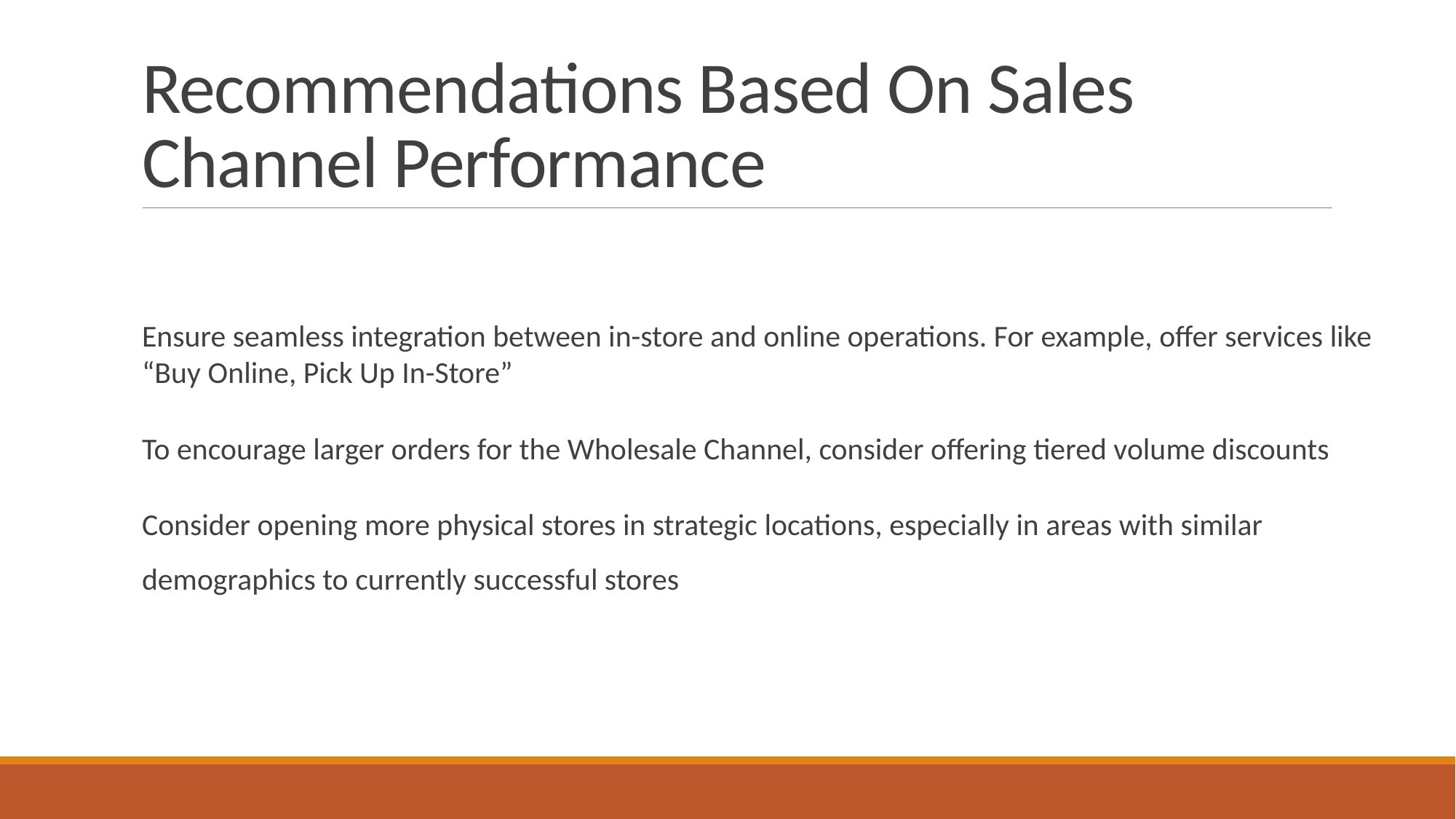

# Recommendations Based On Sales Channel Performance
Ensure seamless integration between in-store and online operations. For example, offer services like “Buy Online, Pick Up In-Store”
To encourage larger orders for the Wholesale Channel, consider offering tiered volume discounts
Consider opening more physical stores in strategic locations, especially in areas with similar demographics to currently successful stores